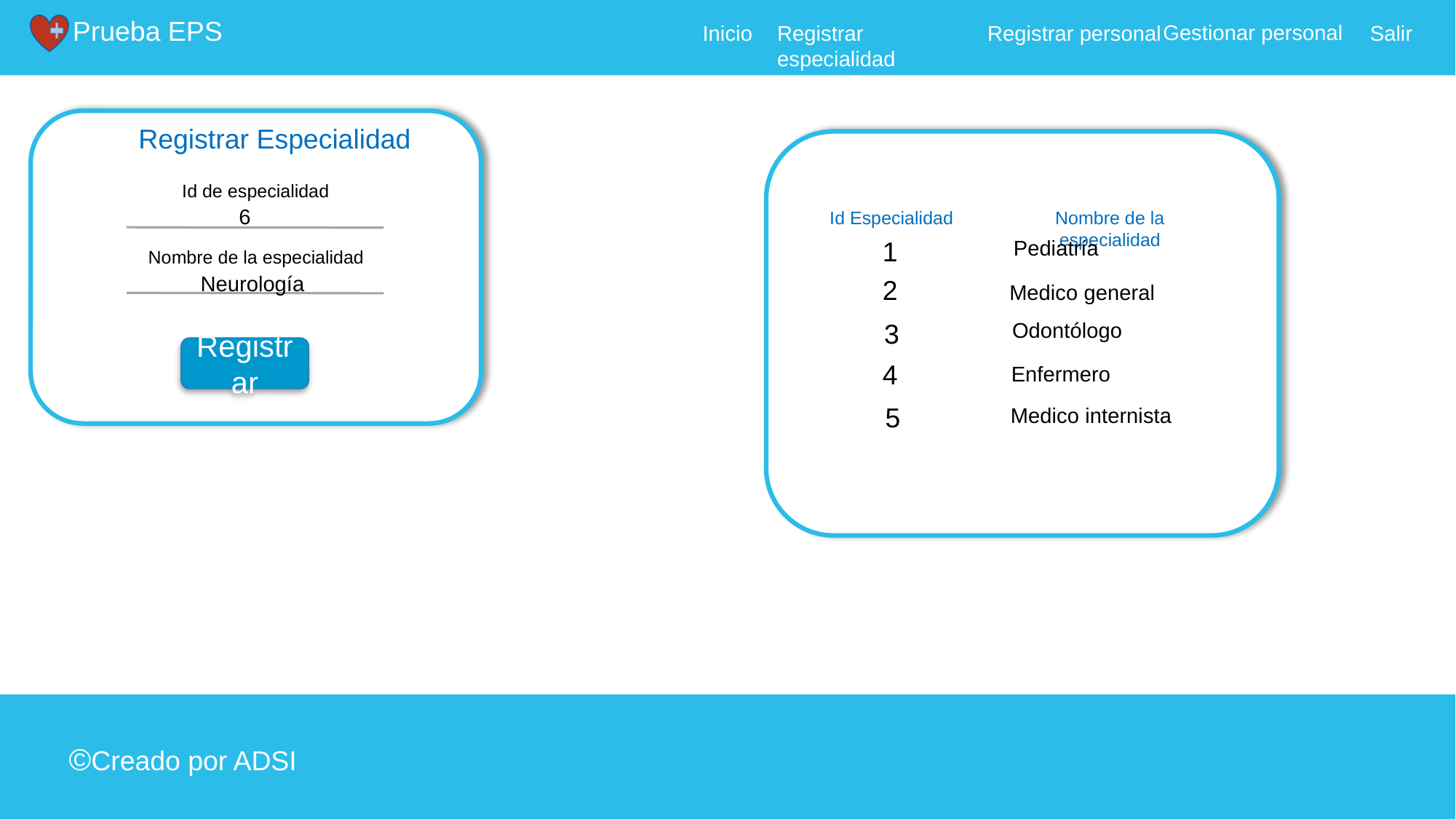

Prueba EPS

Gestionar personal
Inicio
Registrar especialidad
Registrar personal
Salir

Registrar Especialidad
Id de especialidad
Nombre de la especialidad
Registrar

6
Id Especialidad
Nombre de la especialidad
1
Pediatría
Neurología
2
Medico general
3
Odontólogo
4
Enfermero
5
Medico internista

©Creado por ADSI